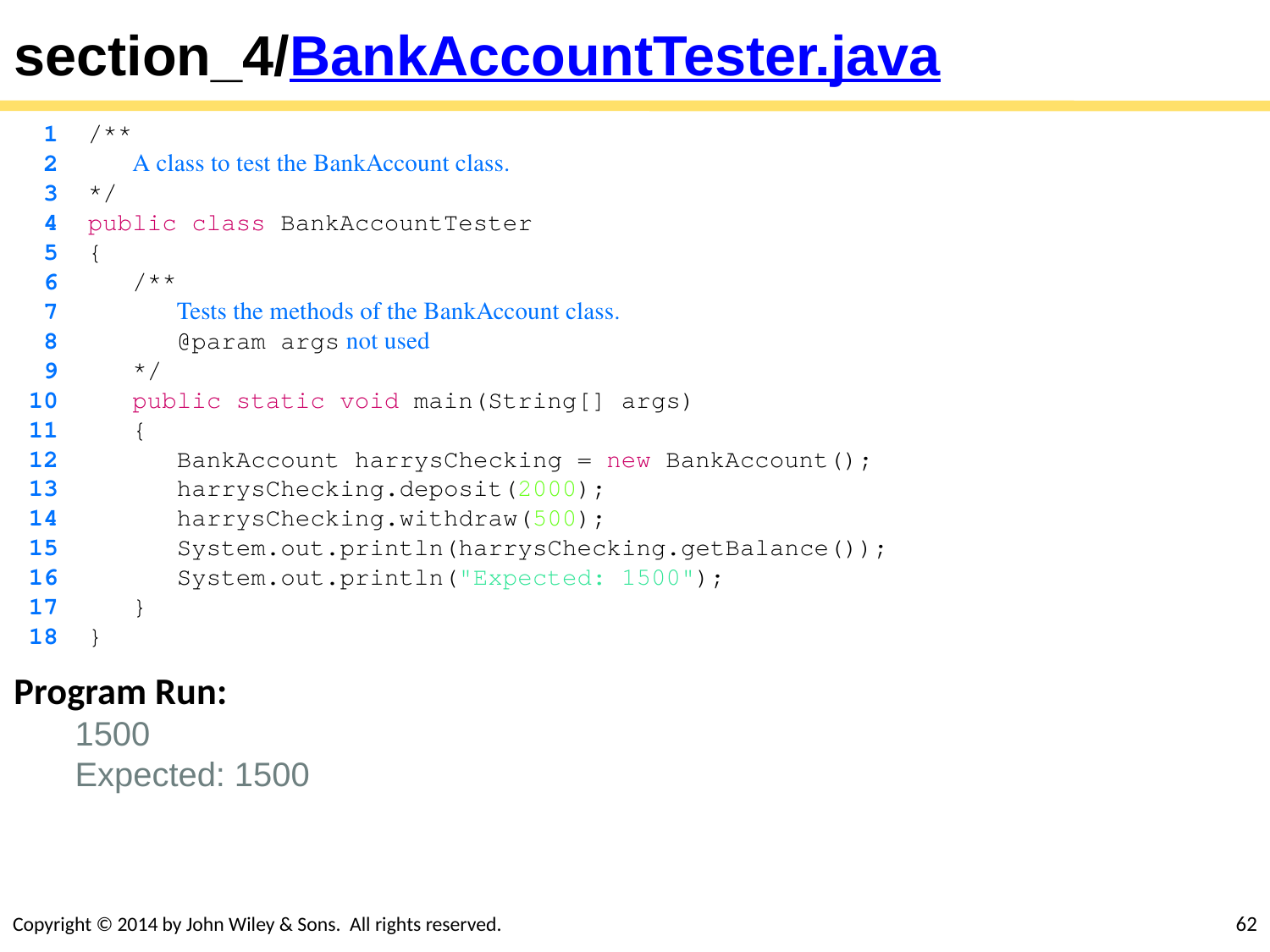

# section_4/BankAccountTester.java
  1  /**
  2     A class to test the BankAccount class.
  3  */
  4  public class BankAccountTester
  5  {
  6     /**
  7        Tests the methods of the BankAccount class.
  8        @param args not used
  9     */
 10     public static void main(String[] args)
 11     {
 12        BankAccount harrysChecking = new BankAccount();
 13        harrysChecking.deposit(2000);
 14        harrysChecking.withdraw(500);
 15        System.out.println(harrysChecking.getBalance());
 16        System.out.println("Expected: 1500");
 17     }
 18  }
Program Run:
1500
Expected: 1500